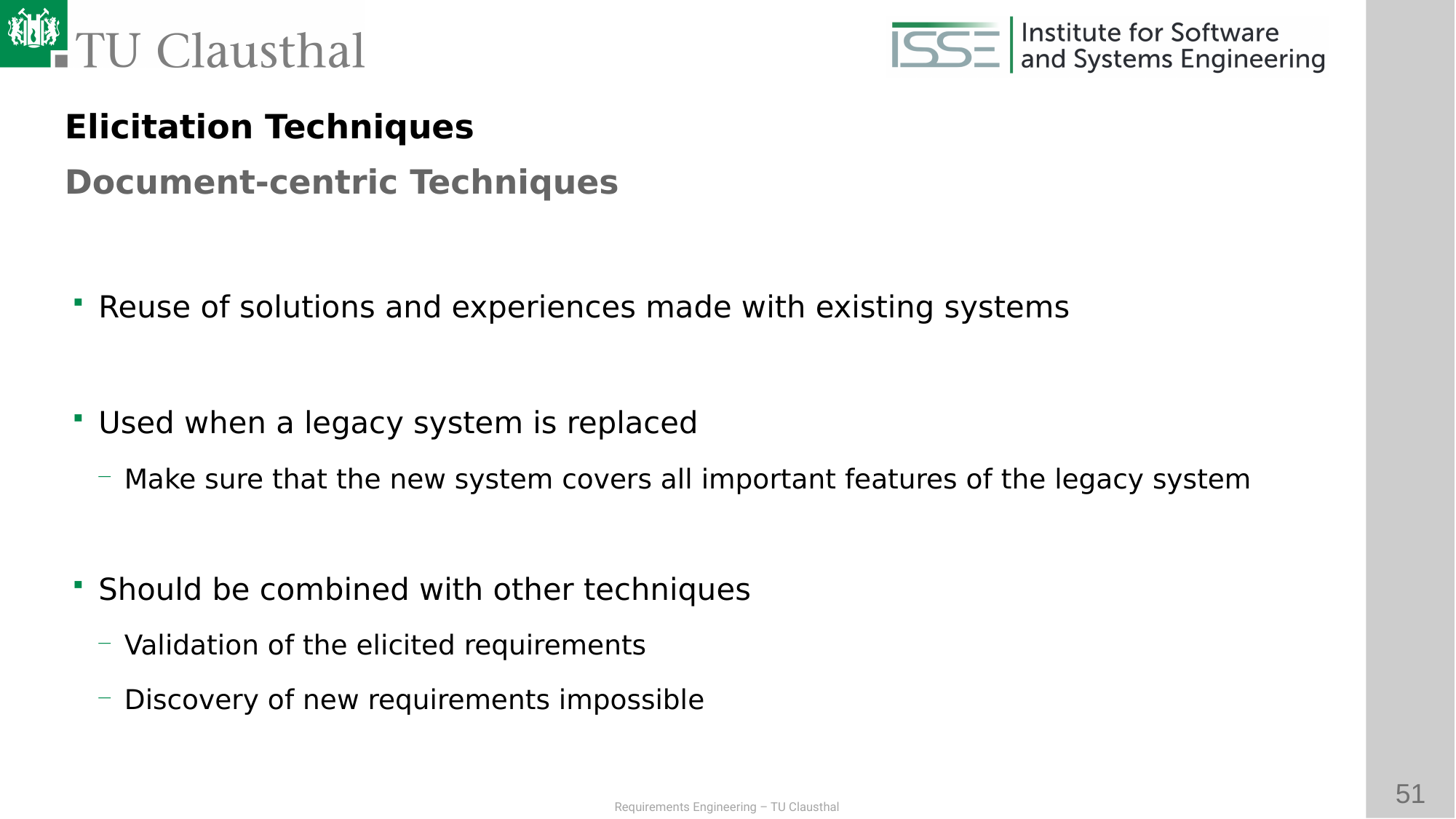

Elicitation Techniques
Document-centric Techniques

Reuse of solutions and experiences made with existing systems

Used when a legacy system is replaced
Make sure that the new system covers all important features of the legacy system

Should be combined with other techniques
Validation of the elicited requirements
Discovery of new requirements impossible